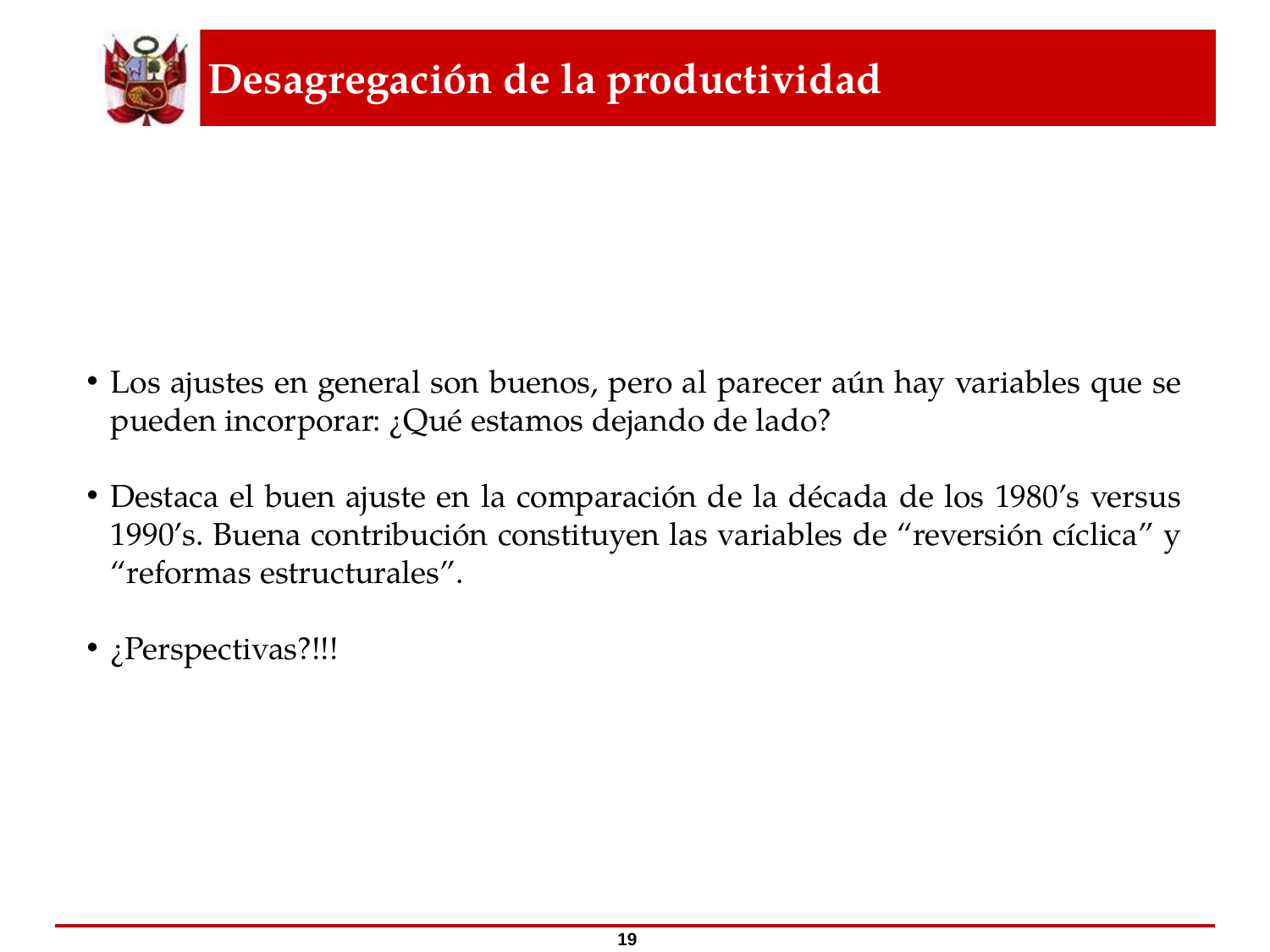

# Desagregación de la productividad
Los ajustes en general son buenos, pero al parecer aún hay variables que se pueden incorporar: ¿Qué estamos dejando de lado?

Destaca el buen ajuste en la comparación de la década de los 1980’s versus 1990’s. Buena contribución constituyen las variables de “reversión cíclica” y “reformas estructurales”.

¿Perspectivas?!!!
19